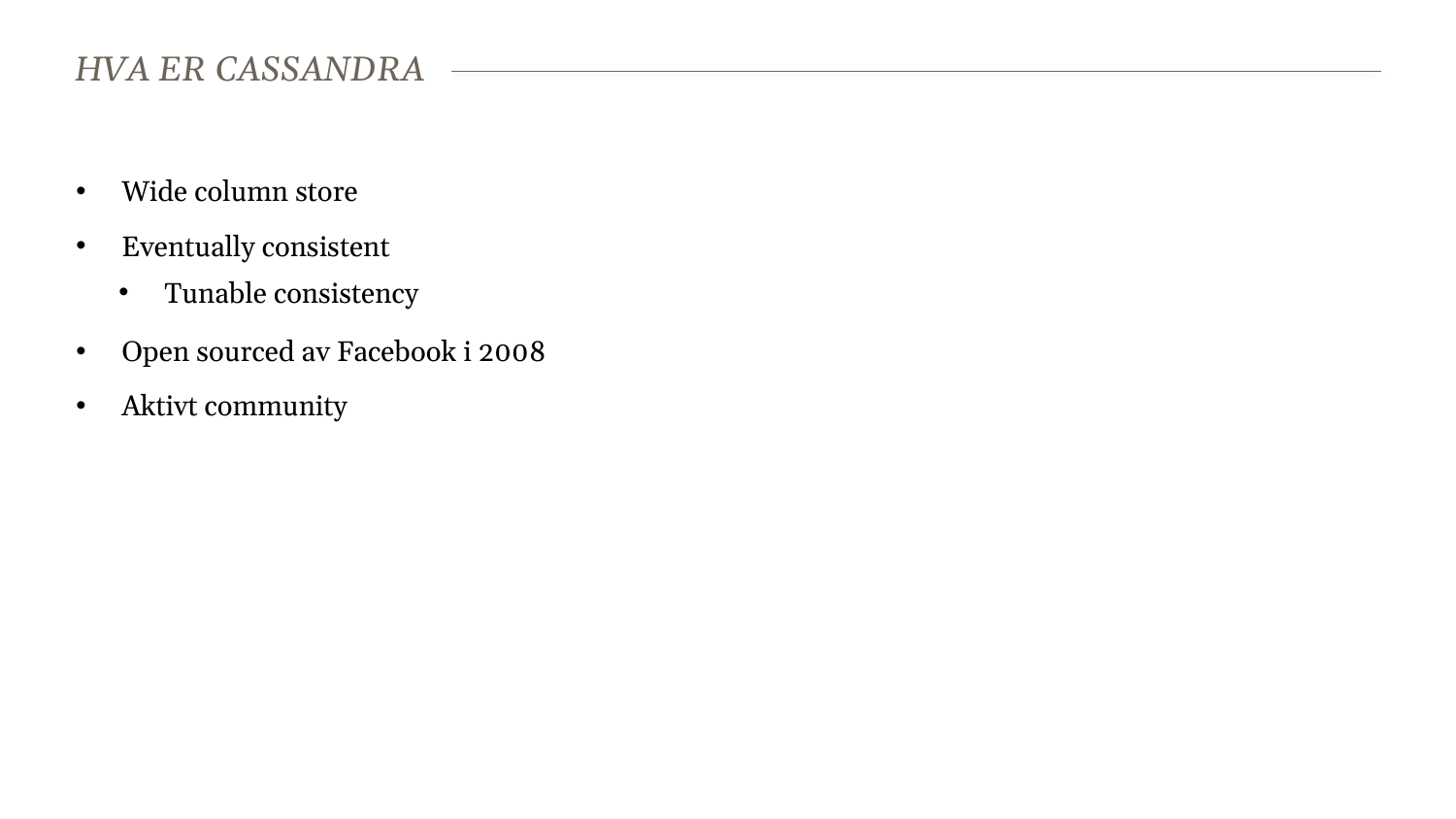

# Hva er Cassandra
Wide column store
Eventually consistent
Tunable consistency
Open sourced av Facebook i 2008
Aktivt community